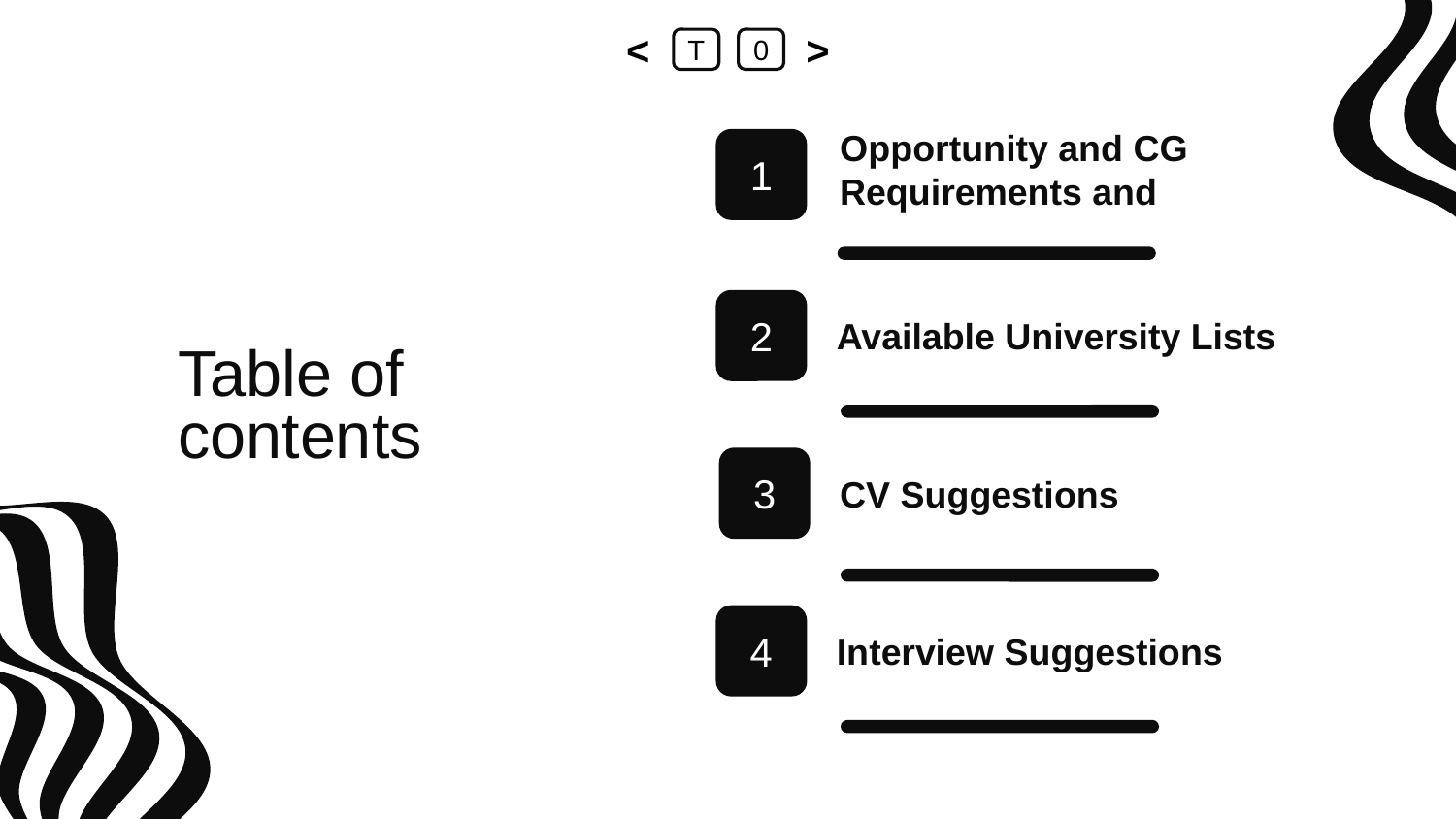

<
T
0
>

Opportunity and CG Requirements and

1

2
Available University Lists
# Table of contents

3
CV Suggestions

4
Interview Suggestions